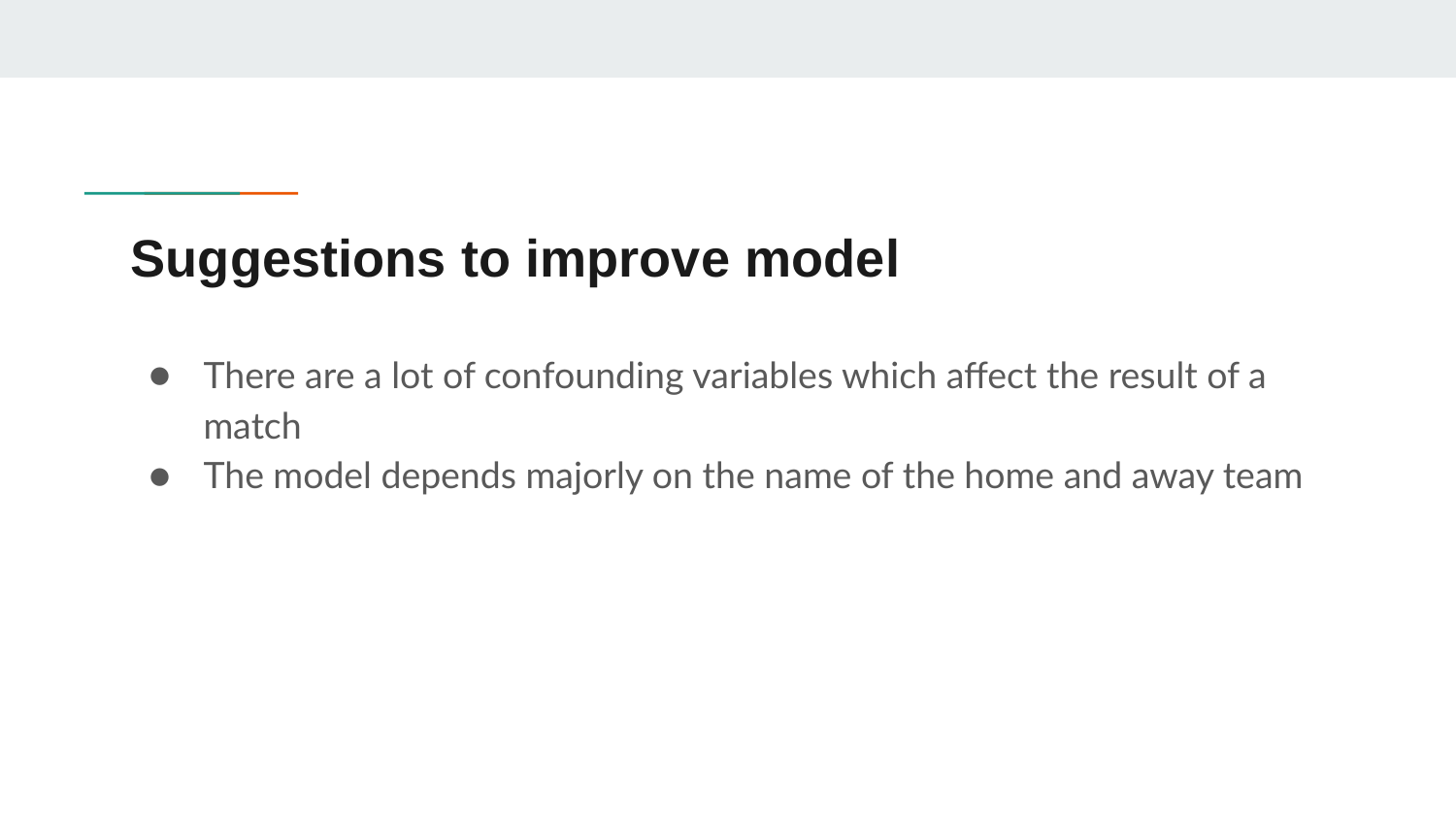

# Suggestions to improve model
There are a lot of confounding variables which affect the result of a match
The model depends majorly on the name of the home and away team